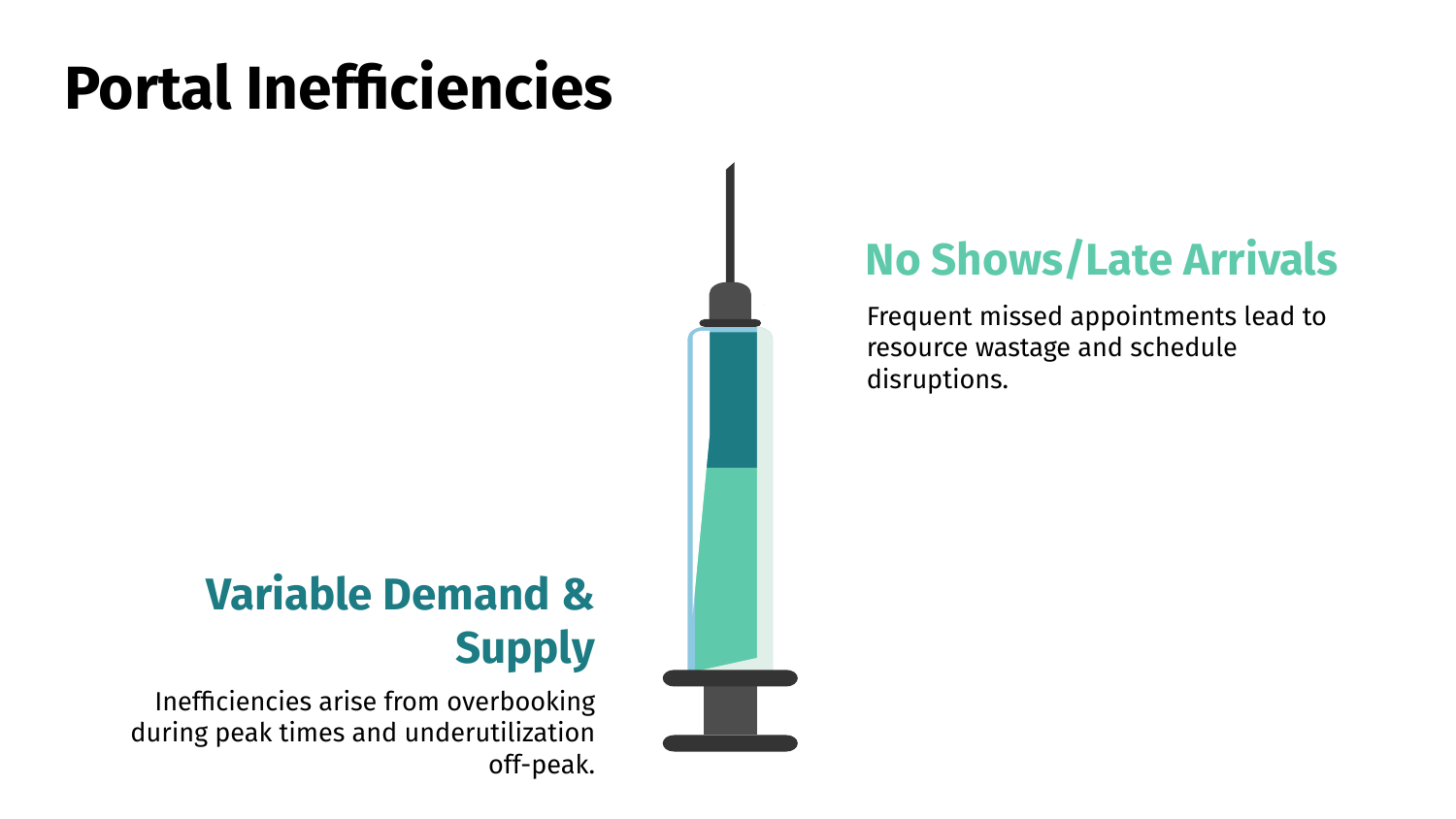

# Portal Inefficiencies

No Shows/Late Arrivals

Frequent missed appointments lead to resource wastage and schedule disruptions.

Variable Demand & Supply

Inefficiencies arise from overbooking during peak times and underutilization off-peak.